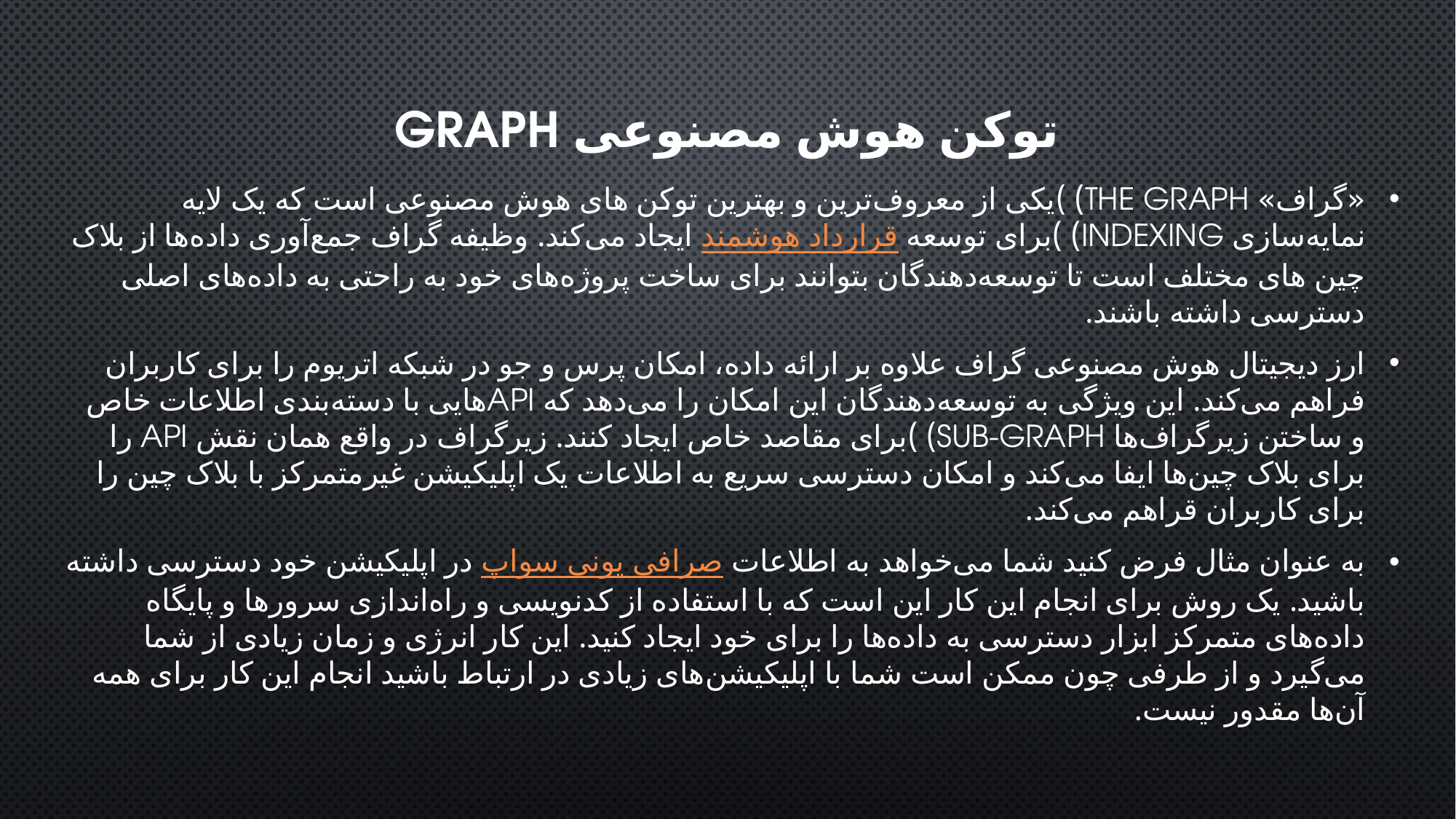

# توکن هوش مصنوعی Graph
«گراف» The Graph) )یکی از معروف‌ترین و بهترین توکن های هوش مصنوعی است که یک لایه نمایه‌سازی Indexing) )برای توسعه قرارداد هوشمند ایجاد می‌کند. وظیفه گراف جمع‌آوری داده‌ها از بلاک چین ‌های مختلف است تا توسعه‌دهندگان بتوانند برای ساخت پروژه‌های خود به راحتی به داده‌های اصلی دسترسی داشته باشند.
ارز دیجیتال هوش مصنوعی گراف علاوه بر ارائه داده، امکان پرس و جو در شبکه اتریوم را برای کاربران فراهم می‌کند. این ویژگی به توسعه‌دهندگان این امکان را می‌دهد که APIهایی با دسته‌بندی اطلاعات خاص و ساختن زیرگراف‌ها Sub-Graph) )برای مقاصد خاص ایجاد کنند. زیرگراف در واقع همان نقش API را برای بلاک چین‌ها ایفا می‌کند و امکان دسترسی سریع به اطلاعات یک اپلیکیشن غیرمتمرکز با بلاک چین را برای کاربران قراهم می‌کند.
به عنوان مثال فرض کنید شما می‌خواهد به اطلاعات صرافی یونی سواپ در اپلیکیشن خود دسترسی داشته باشید. یک روش برای انجام این کار این است که با استفاده از کدنویسی و راه‌اندازی سرورها و پایگاه داده‌های متمرکز ابزار دسترسی به داده‌ها را برای خود ایجاد کنید. این کار انرژی و زمان زیادی از شما می‌گیرد و از طرفی چون ممکن است شما با اپلیکیشن‌های زیادی در ارتباط باشید انجام این کار برای همه آن‌ها مقدور نیست.